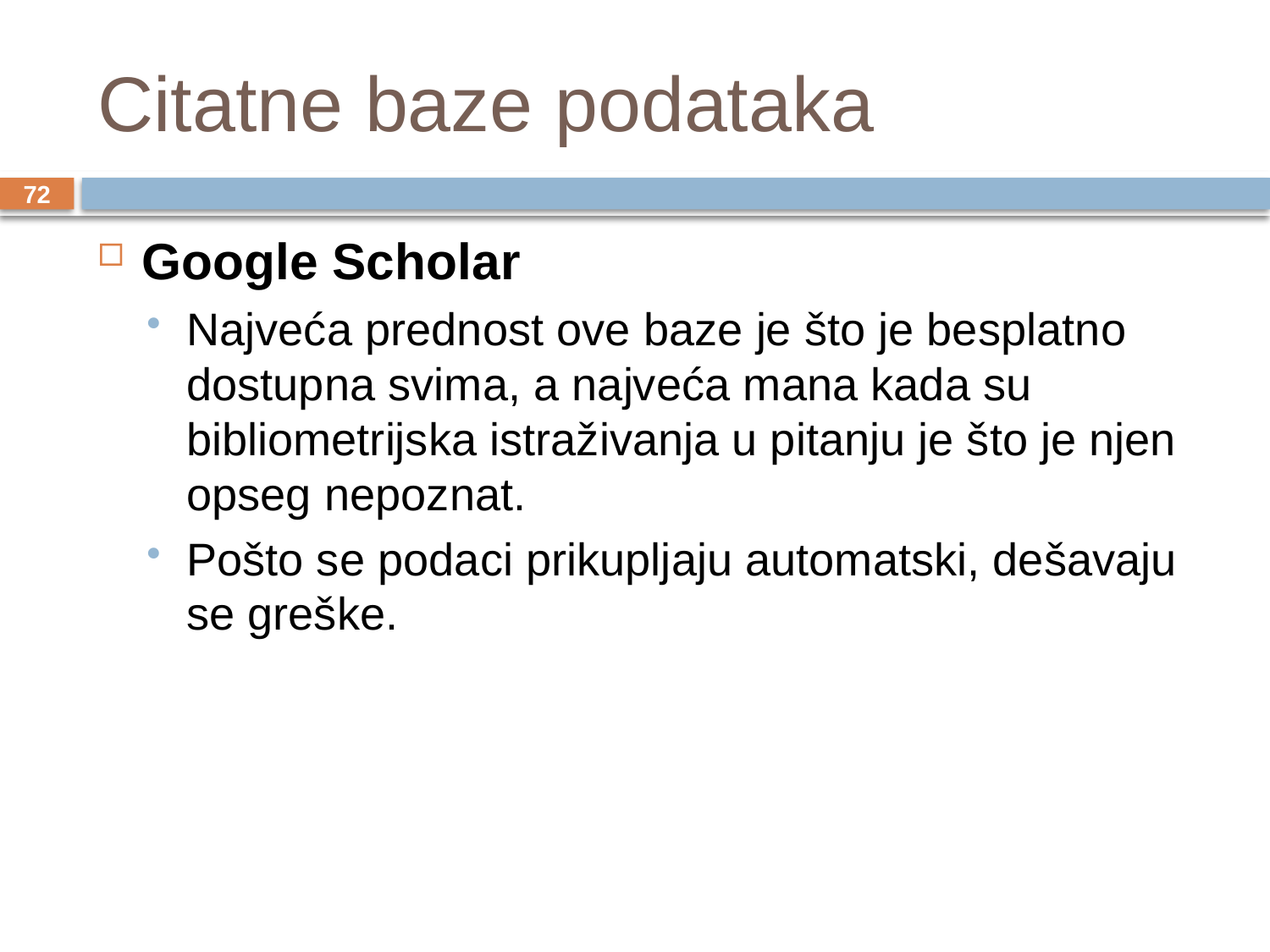

# Citatne baze podataka
72
Google Scholar
Najveća prednost ove baze je što je besplatno dostupna svima, a najveća mana kada su bibliometrijska istraživanja u pitanju je što je njen opseg nepoznat.
Pošto se podaci prikupljaju automatski, dešavaju se greške.